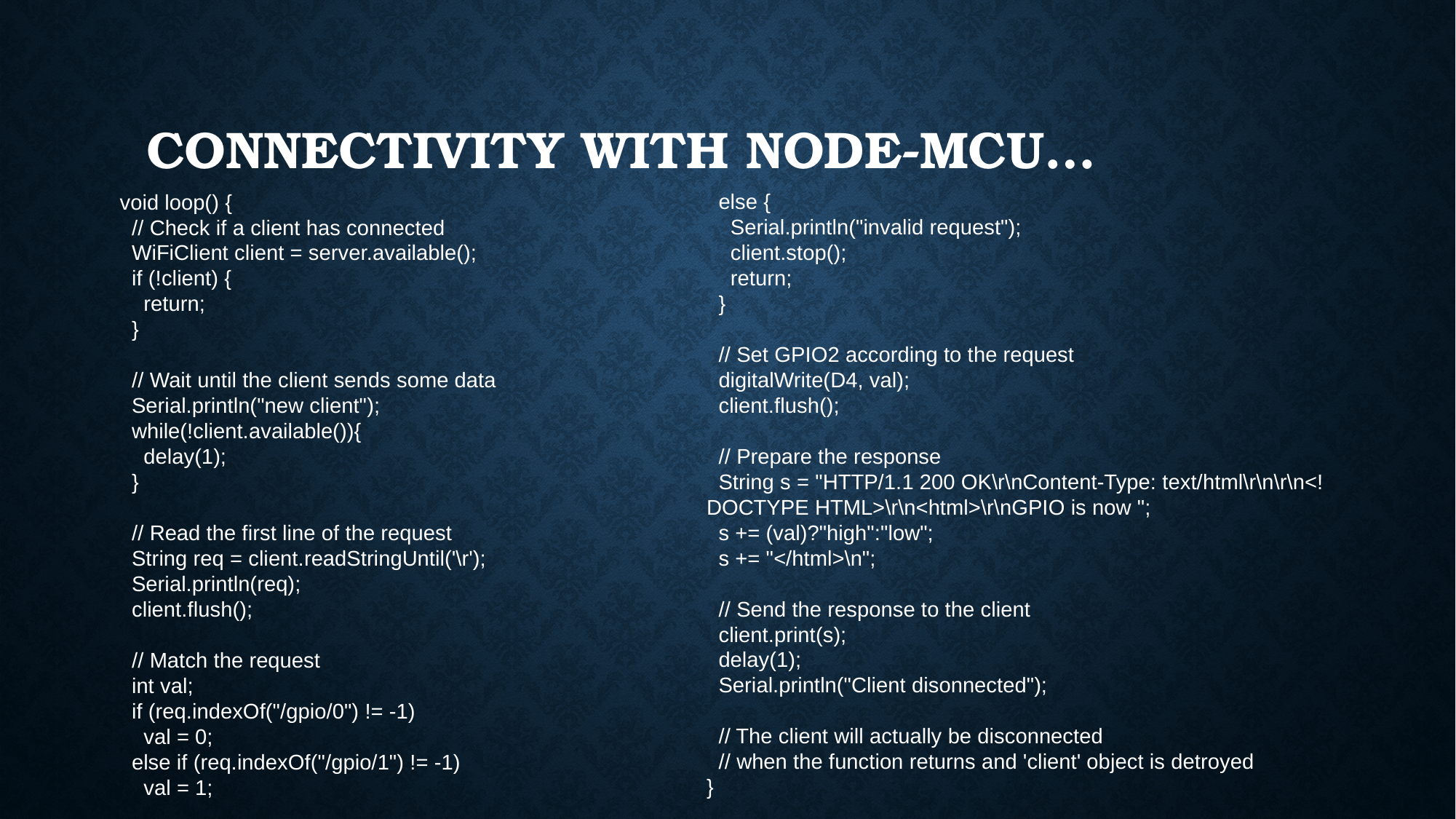

# Connectivity with node-mcu…

  else {
    Serial.println("invalid request");
    client.stop();
    return;
  }

  // Set GPIO2 according to the request
  digitalWrite(D4, val);
  client.flush();

  // Prepare the response
  String s = "HTTP/1.1 200 OK\r\nContent-Type: text/html\r\n\r\n<!DOCTYPE HTML>\r\n<html>\r\nGPIO is now ";
  s += (val)?"high":"low";
  s += "</html>\n";

  // Send the response to the client
  client.print(s);
  delay(1);
  Serial.println("Client disonnected");

  // The client will actually be disconnected
  // when the function returns and 'client' object is detroyed
}
void loop() {
  // Check if a client has connected
  WiFiClient client = server.available();
  if (!client) {
    return;
  }

  // Wait until the client sends some data
  Serial.println("new client");
  while(!client.available()){
    delay(1);
  }

  // Read the first line of the request
  String req = client.readStringUntil('\r');
  Serial.println(req);
  client.flush();

  // Match the request
  int val;
  if (req.indexOf("/gpio/0") != -1)
    val = 0;
  else if (req.indexOf("/gpio/1") != -1)
    val = 1;